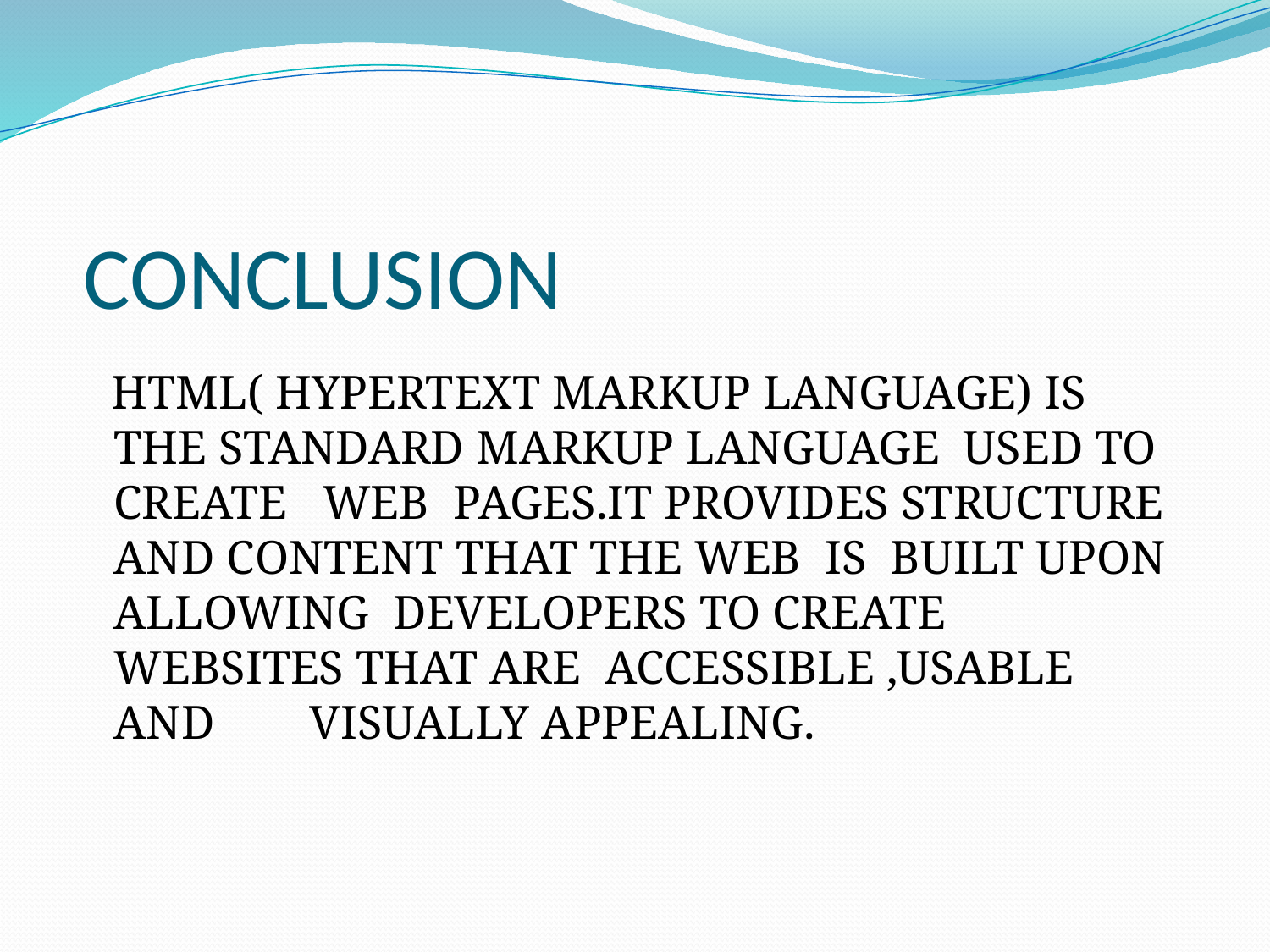

# CONCLUSION
   HTML( HYPERTEXT MARKUP LANGUAGE) IS THE STANDARD MARKUP LANGUAGE  USED TO CREATE   WEB  PAGES.IT PROVIDES STRUCTURE AND CONTENT THAT THE WEB  IS  BUILT UPON ALLOWING  DEVELOPERS TO CREATE     WEBSITES THAT ARE  ACCESSIBLE ,USABLE AND        VISUALLY APPEALING.